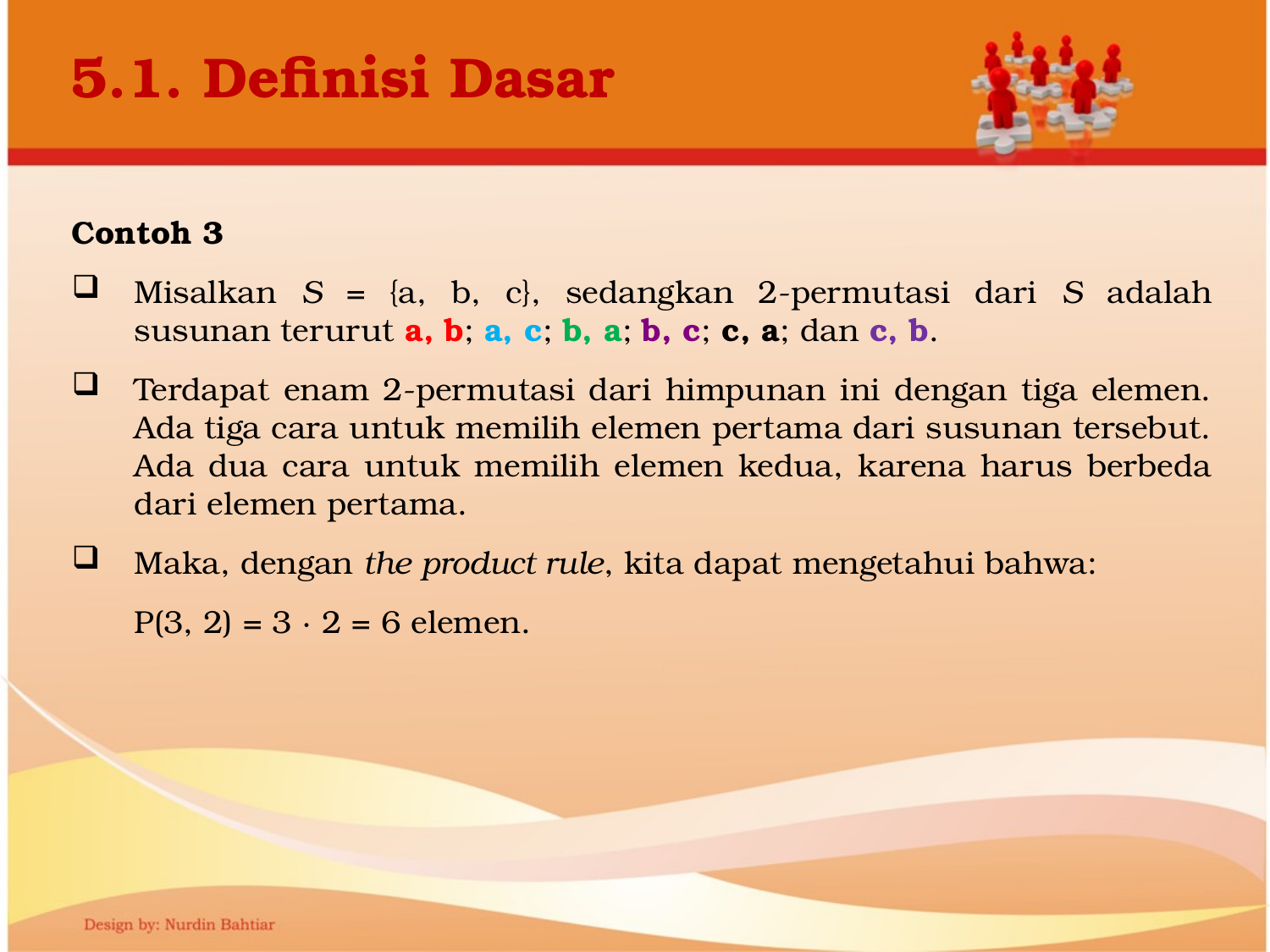

# 5.1. Definisi Dasar
Contoh 3
Misalkan S = {a, b, c}, sedangkan 2-permutasi dari S adalah susunan terurut a, b; a, c; b, a; b, c; c, a; dan c, b.
Terdapat enam 2-permutasi dari himpunan ini dengan tiga elemen. Ada tiga cara untuk memilih elemen pertama dari susunan tersebut. Ada dua cara untuk memilih elemen kedua, karena harus berbeda dari elemen pertama.
Maka, dengan the product rule, kita dapat mengetahui bahwa:
P(3, 2) = 3 · 2 = 6 elemen.